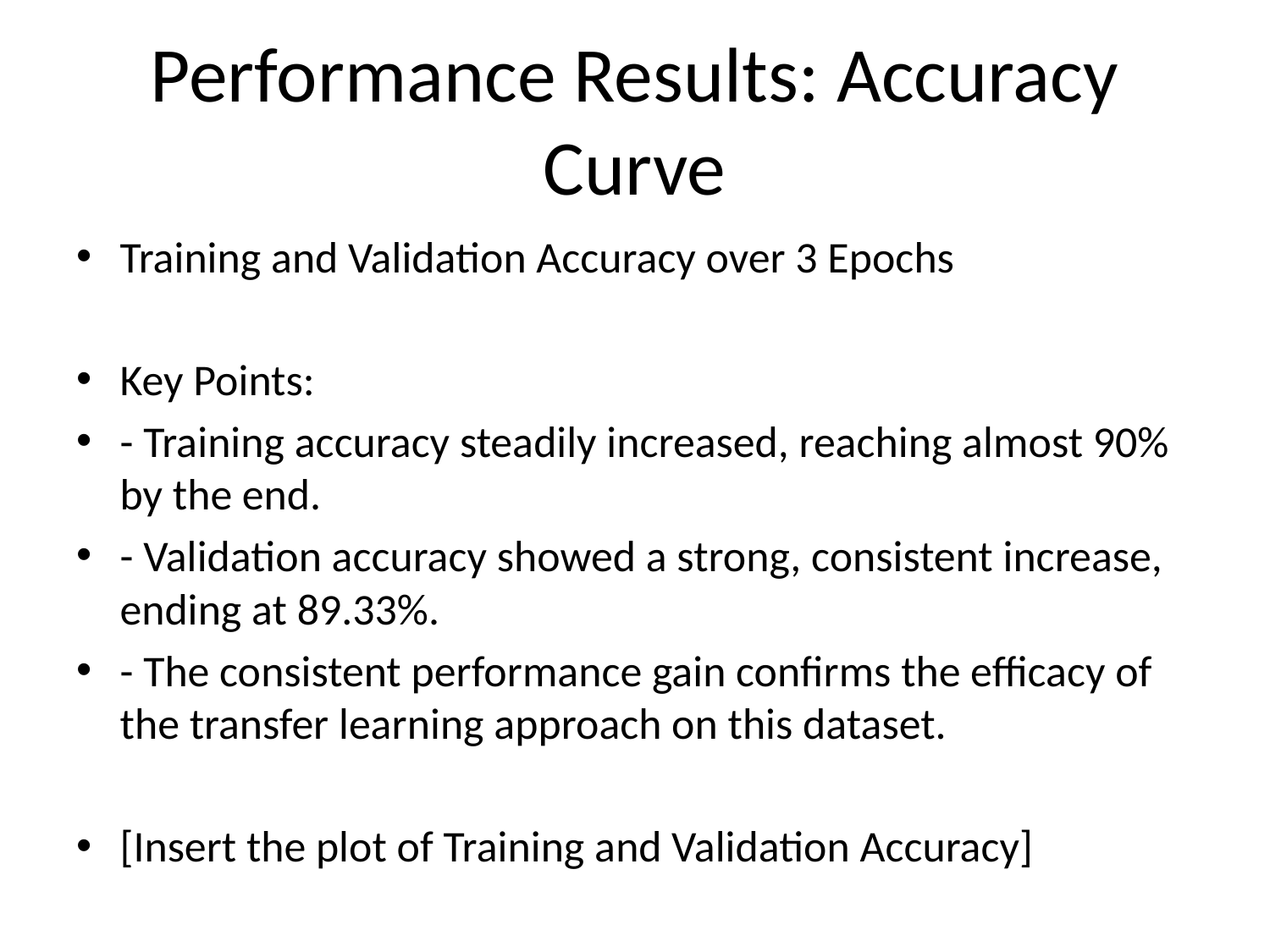

# Performance Results: Accuracy Curve
Training and Validation Accuracy over 3 Epochs

Key Points:
- Training accuracy steadily increased, reaching almost 90% by the end.
- Validation accuracy showed a strong, consistent increase, ending at 89.33%.
- The consistent performance gain confirms the efficacy of the transfer learning approach on this dataset.

[Insert the plot of Training and Validation Accuracy]